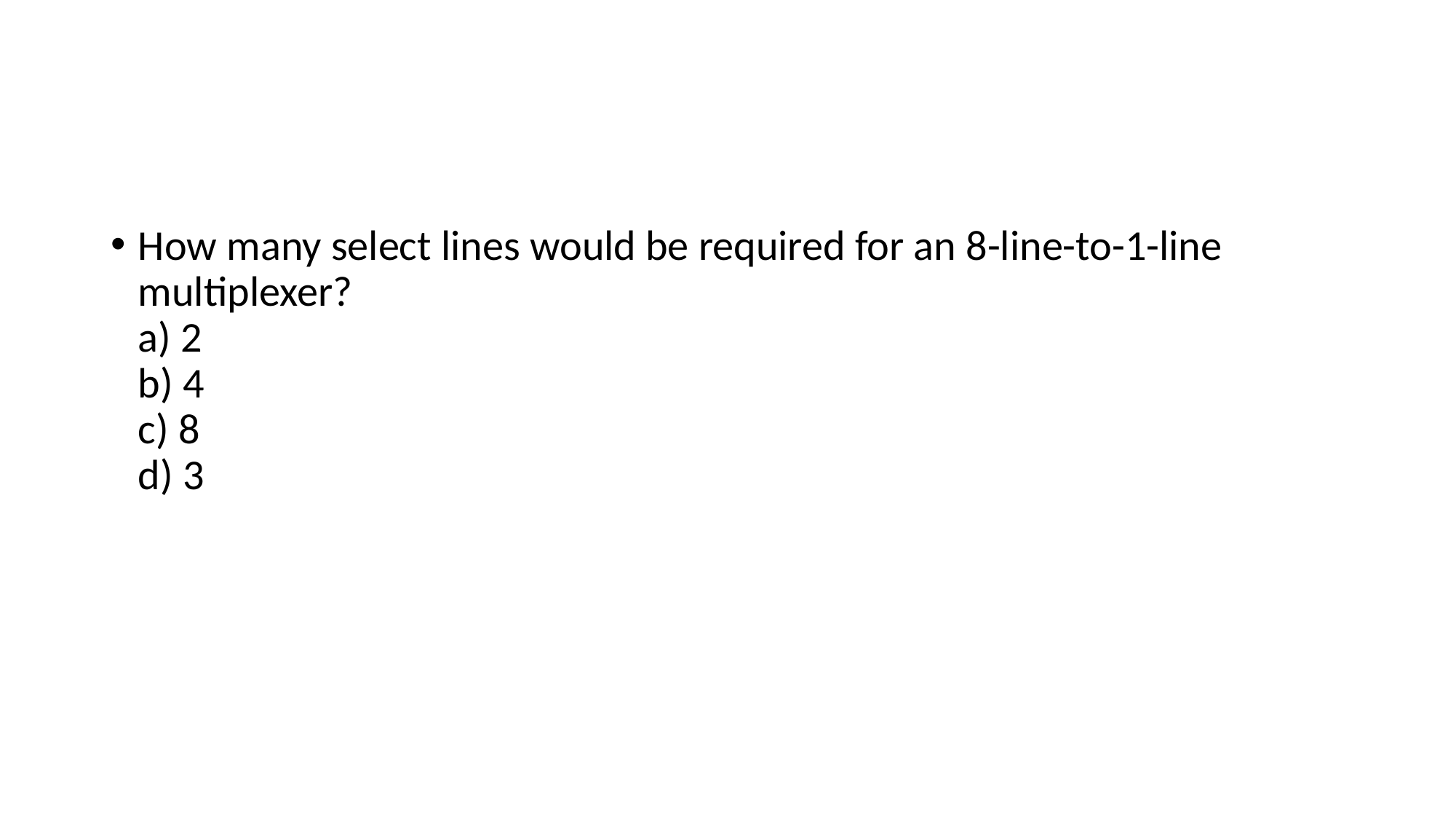

#
How many select lines would be required for an 8-line-to-1-line multiplexer?
a) 2
b) 4
c) 8
d) 3